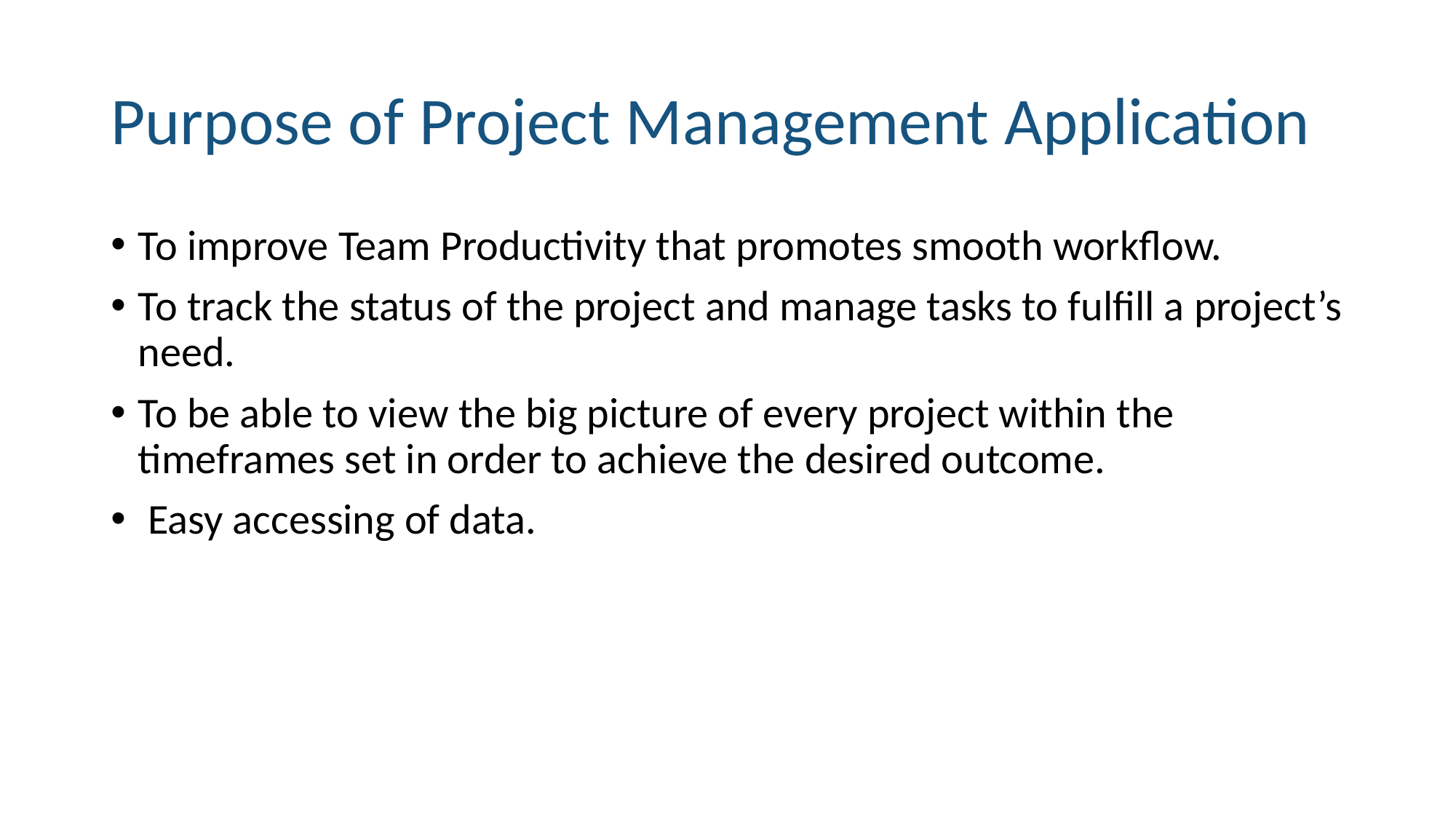

# Purpose of Project Management Application
To improve Team Productivity that promotes smooth workflow.
To track the status of the project and manage tasks to fulfill a project’s need.
To be able to view the big picture of every project within the timeframes set in order to achieve the desired outcome.
 Easy accessing of data.